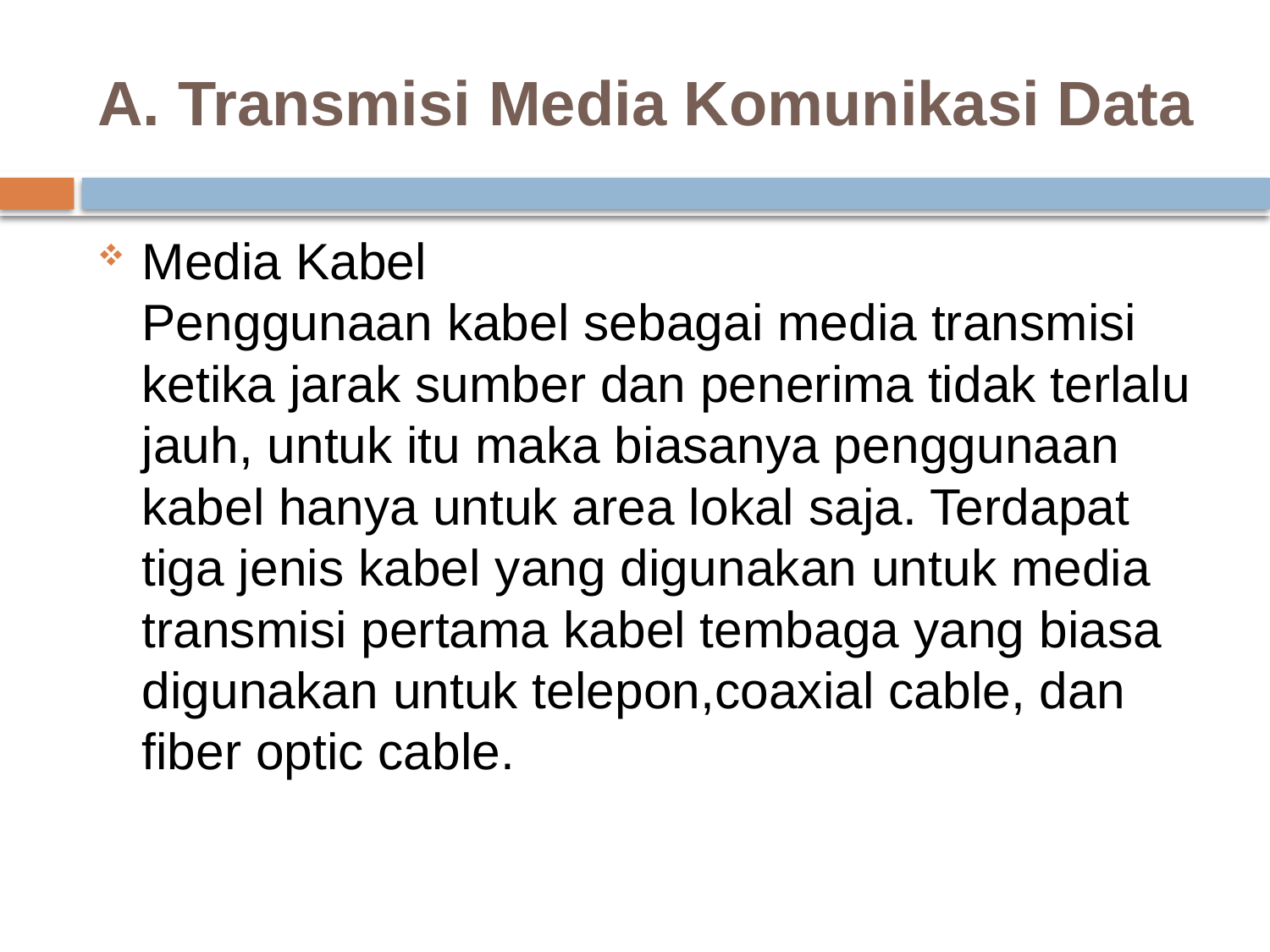

# A. Transmisi Media Komunikasi Data
Media Kabel
Penggunaan kabel sebagai media transmisi ketika jarak sumber dan penerima tidak terlalu jauh, untuk itu maka biasanya penggunaan kabel hanya untuk area lokal saja. Terdapat tiga jenis kabel yang digunakan untuk media transmisi pertama kabel tembaga yang biasa digunakan untuk telepon,coaxial cable, dan fiber optic cable.